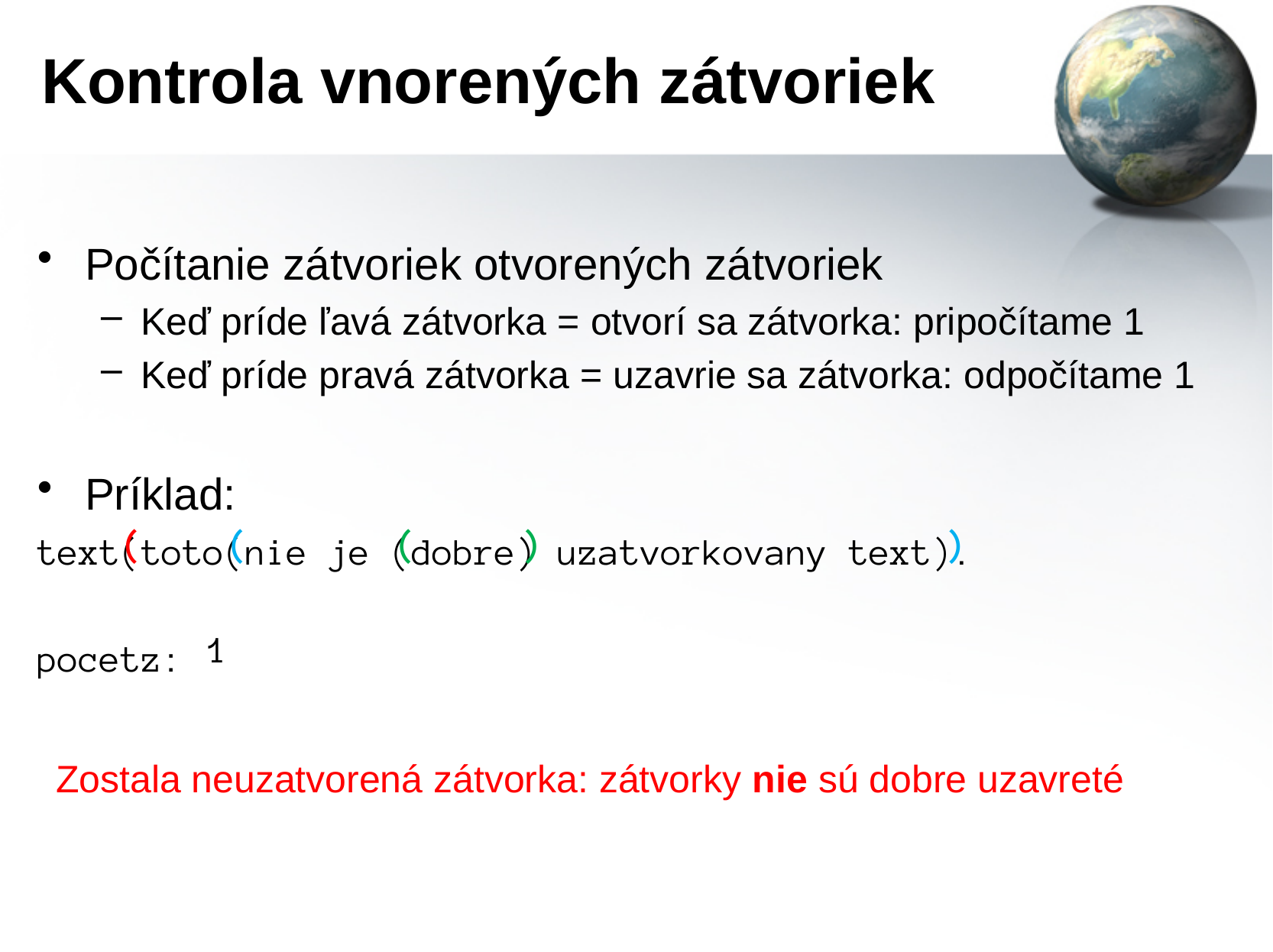

# Kontrola vnorených zátvoriek
Počítanie zátvoriek otvorených zátvoriek
Keď príde ľavá zátvorka = otvorí sa zátvorka: pripočítame 1
Keď príde pravá zátvorka = uzavrie sa zátvorka: odpočítame 1

Príklad:
text(toto(nie je (dobre) uzatvorkovany text).

pocetz: 0
(
(
)
(
)
3
2
1
2
1
Zostala neuzatvorená zátvorka: zátvorky nie sú dobre uzavreté